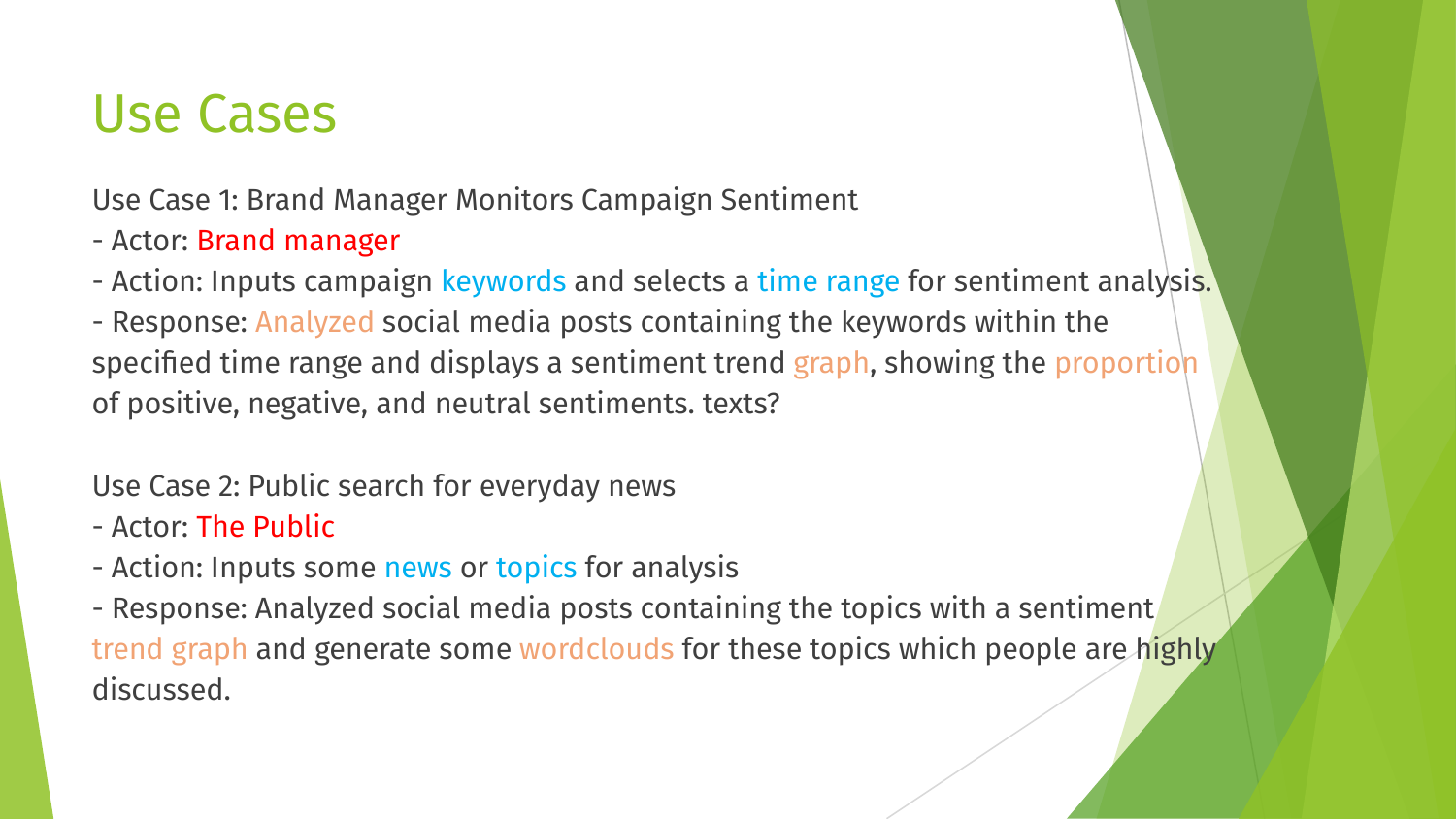

# Use Cases
Use Case 1: Brand Manager Monitors Campaign Sentiment
- Actor: Brand manager
- Action: Inputs campaign keywords and selects a time range for sentiment analysis.
- Response: Analyzed social media posts containing the keywords within the specified time range and displays a sentiment trend graph, showing the proportion of positive, negative, and neutral sentiments. texts?

Use Case 2: Public search for everyday news
- Actor: The Public
- Action: Inputs some news or topics for analysis
- Response: Analyzed social media posts containing the topics with a sentiment trend graph and generate some wordclouds for these topics which people are highly discussed.